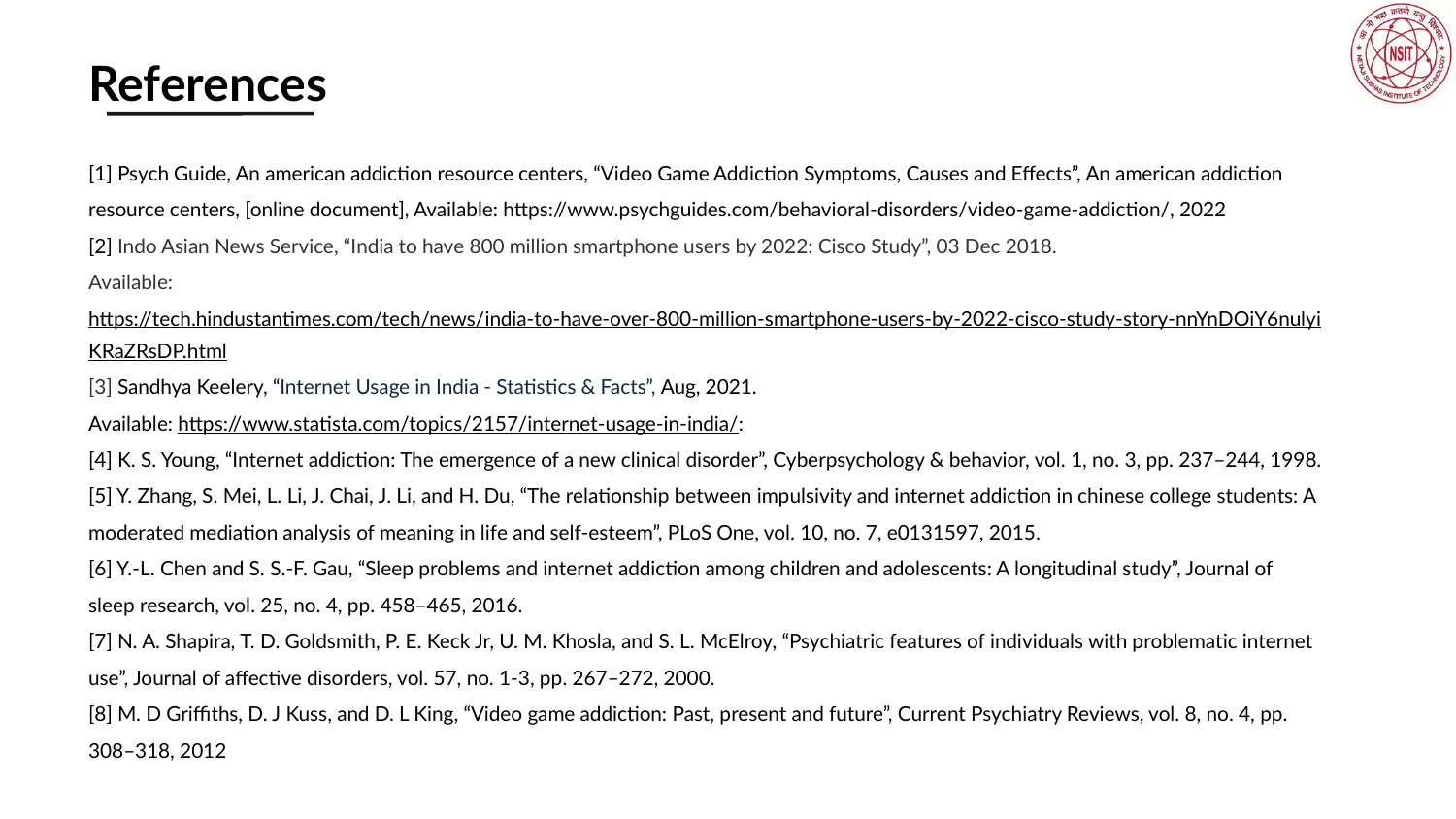

References
[1] Psych Guide, An american addiction resource centers, “Video Game Addiction Symptoms, Causes and Effects”, An american addiction resource centers, [online document], Available: https://www.psychguides.com/behavioral-disorders/video-game-addiction/, 2022
[2] Indo Asian News Service, “India to have 800 million smartphone users by 2022: Cisco Study”, 03 Dec 2018.
Available:https://tech.hindustantimes.com/tech/news/india-to-have-over-800-million-smartphone-users-by-2022-cisco-study-story-nnYnDOiY6nulyiKRaZRsDP.html
[3] Sandhya Keelery, “Internet Usage in India - Statistics & Facts”, Aug, 2021.
Available: https://www.statista.com/topics/2157/internet-usage-in-india/:
[4] K. S. Young, “Internet addiction: The emergence of a new clinical disorder”, Cyberpsychology & behavior, vol. 1, no. 3, pp. 237–244, 1998.
[5] Y. Zhang, S. Mei, L. Li, J. Chai, J. Li, and H. Du, “The relationship between impulsivity and internet addiction in chinese college students: A moderated mediation analysis of meaning in life and self-esteem”, PLoS One, vol. 10, no. 7, e0131597, 2015.
[6] Y.-L. Chen and S. S.-F. Gau, “Sleep problems and internet addiction among children and adolescents: A longitudinal study”, Journal of sleep research, vol. 25, no. 4, pp. 458–465, 2016.
[7] N. A. Shapira, T. D. Goldsmith, P. E. Keck Jr, U. M. Khosla, and S. L. McElroy, “Psychiatric features of individuals with problematic internet use”, Journal of affective disorders, vol. 57, no. 1-3, pp. 267–272, 2000.
[8] M. D Griffiths, D. J Kuss, and D. L King, “Video game addiction: Past, present and future”, Current Psychiatry Reviews, vol. 8, no. 4, pp. 308–318, 2012